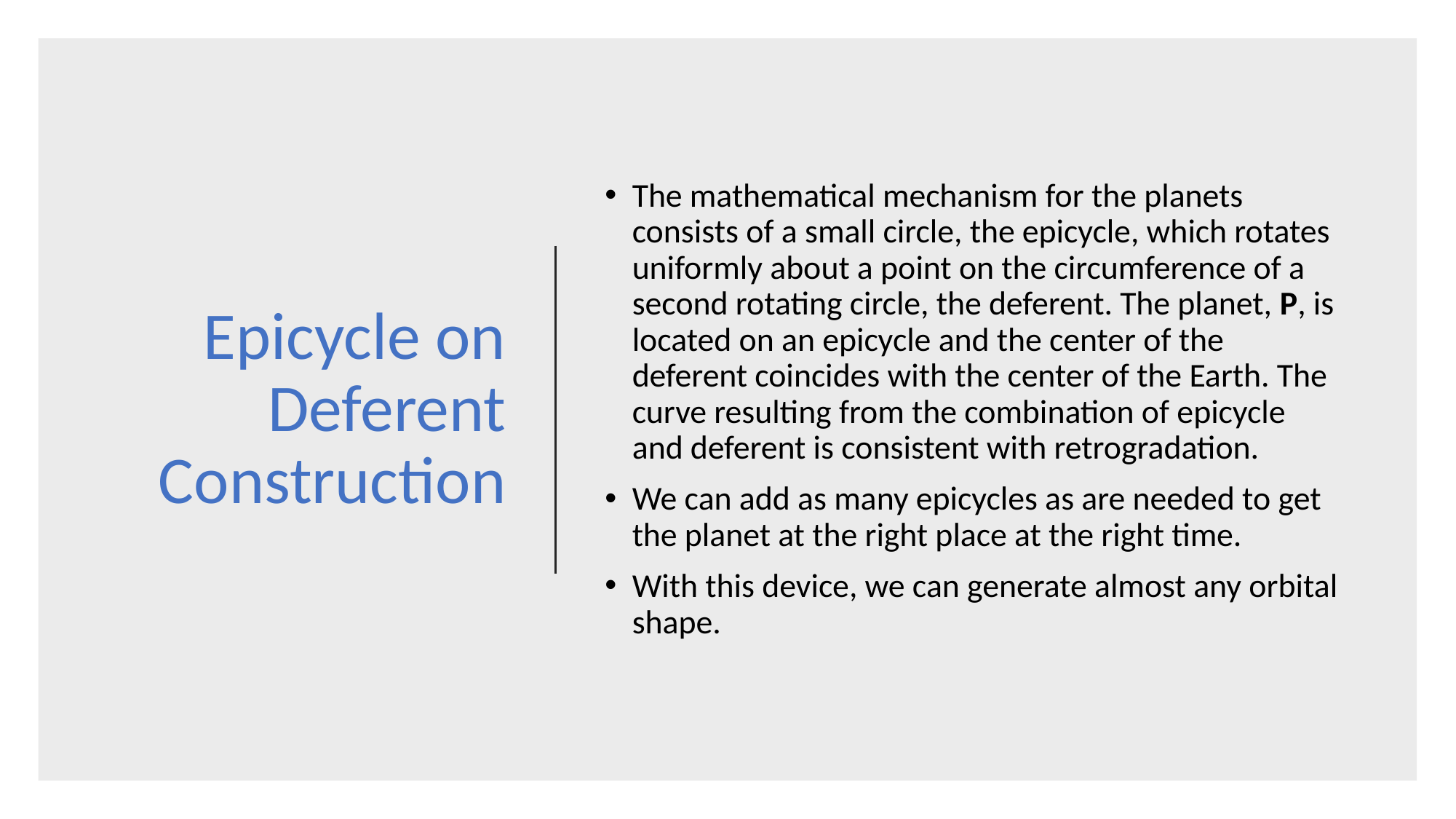

# Epicycle on Deferent Construction
The mathematical mechanism for the planets consists of a small circle, the epicycle, which rotates uniformly about a point on the circumference of a second rotating circle, the deferent. The planet, P, is located on an epicycle and the center of the deferent coincides with the center of the Earth. The curve resulting from the combination of epicycle and deferent is consistent with retrogradation.
We can add as many epicycles as are needed to get the planet at the right place at the right time.
With this device, we can generate almost any orbital shape.